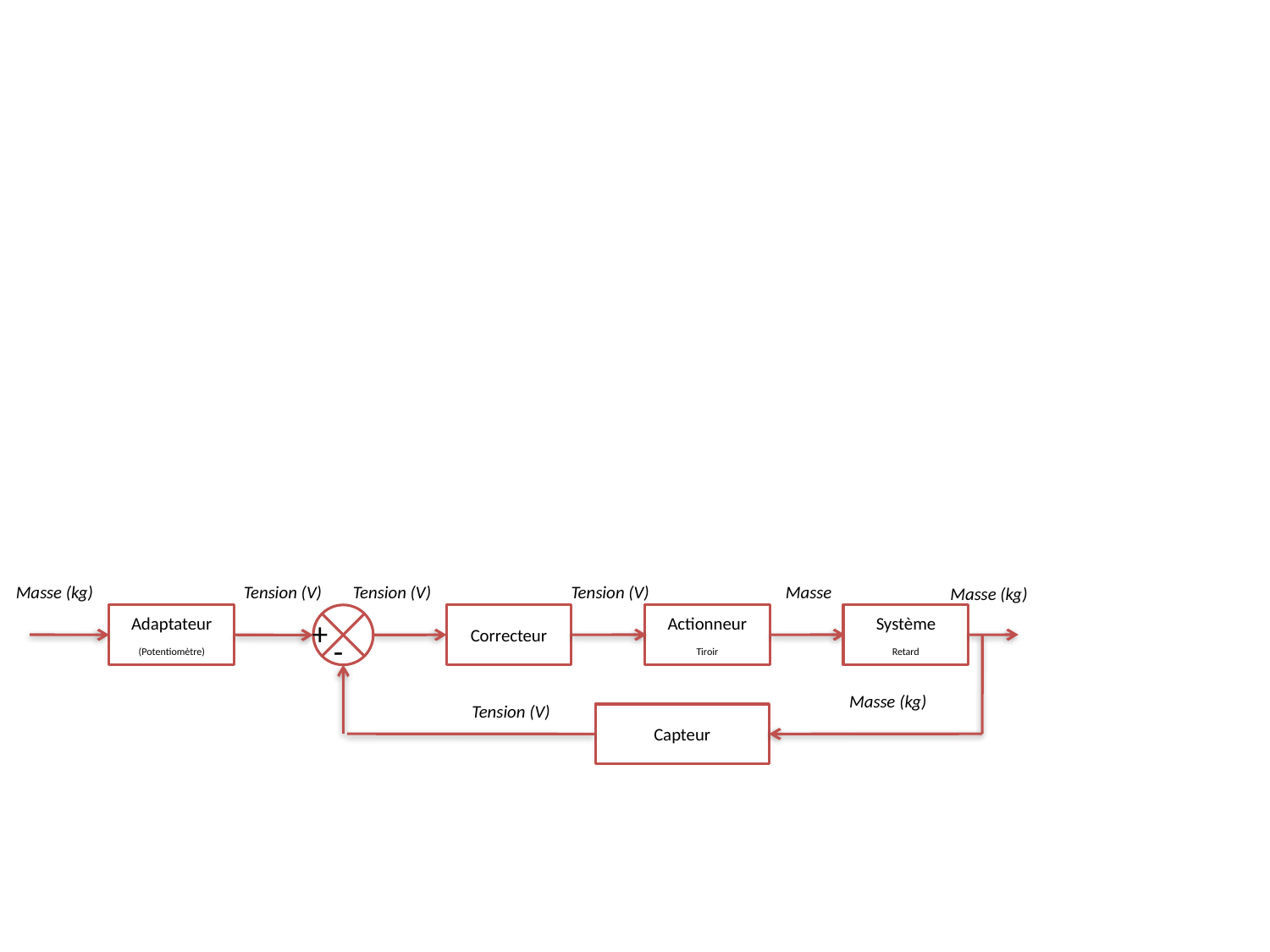

Masse (kg)
Tension (V)
Tension (V)
Tension (V)
Masse
Masse (kg)
Adaptateur
(Potentiomètre)

+
-
Correcteur
Actionneur
Tiroir
Système
Retard
Masse (kg)
Tension (V)
Capteur